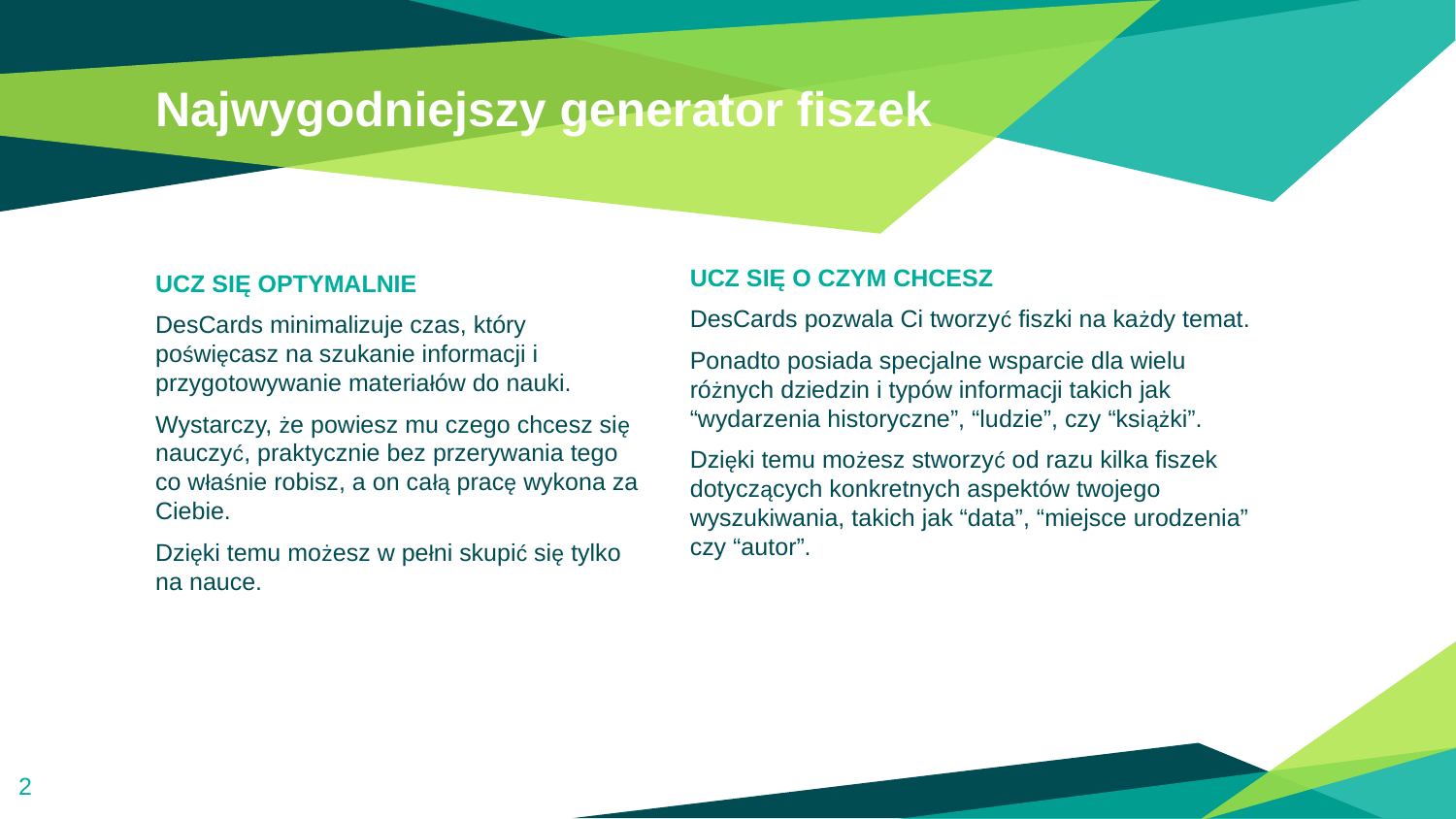

Najwygodniejszy generator fiszek
UCZ SIĘ O CZYM CHCESZ
DesCards pozwala Ci tworzyć fiszki na każdy temat.
Ponadto posiada specjalne wsparcie dla wielu różnych dziedzin i typów informacji takich jak “wydarzenia historyczne”, “ludzie”, czy “książki”.
Dzięki temu możesz stworzyć od razu kilka fiszek dotyczących konkretnych aspektów twojego wyszukiwania, takich jak “data”, “miejsce urodzenia” czy “autor”.
UCZ SIĘ OPTYMALNIE
DesCards minimalizuje czas, który poświęcasz na szukanie informacji i przygotowywanie materiałów do nauki.
Wystarczy, że powiesz mu czego chcesz się nauczyć, praktycznie bez przerywania tego co właśnie robisz, a on całą pracę wykona za Ciebie.
Dzięki temu możesz w pełni skupić się tylko na nauce.

2